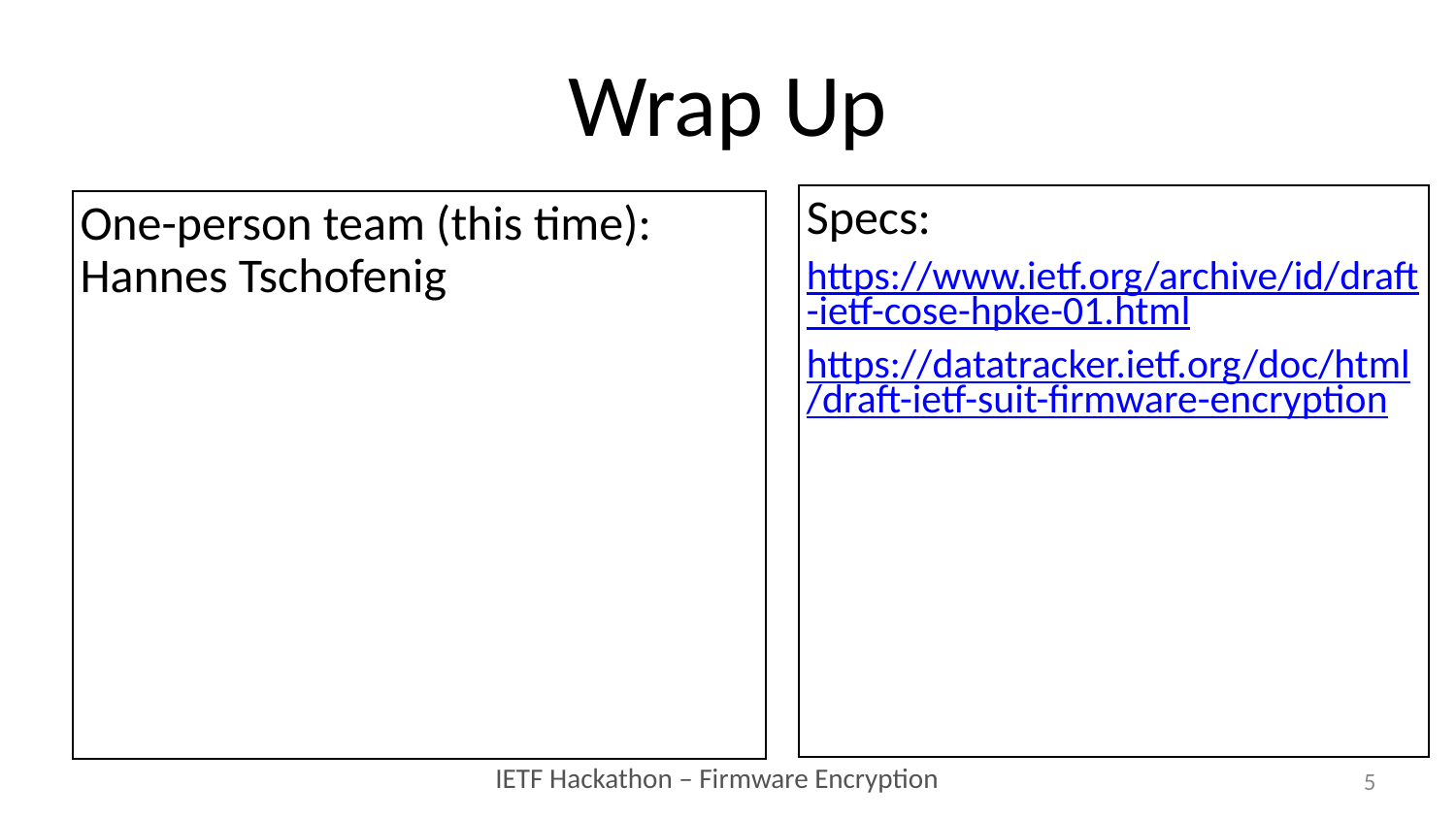

# Wrap Up
Specs:
https://www.ietf.org/archive/id/draft-ietf-cose-hpke-01.html
https://datatracker.ietf.org/doc/html/draft-ietf-suit-firmware-encryption

One-person team (this time): Hannes Tschofenig
5